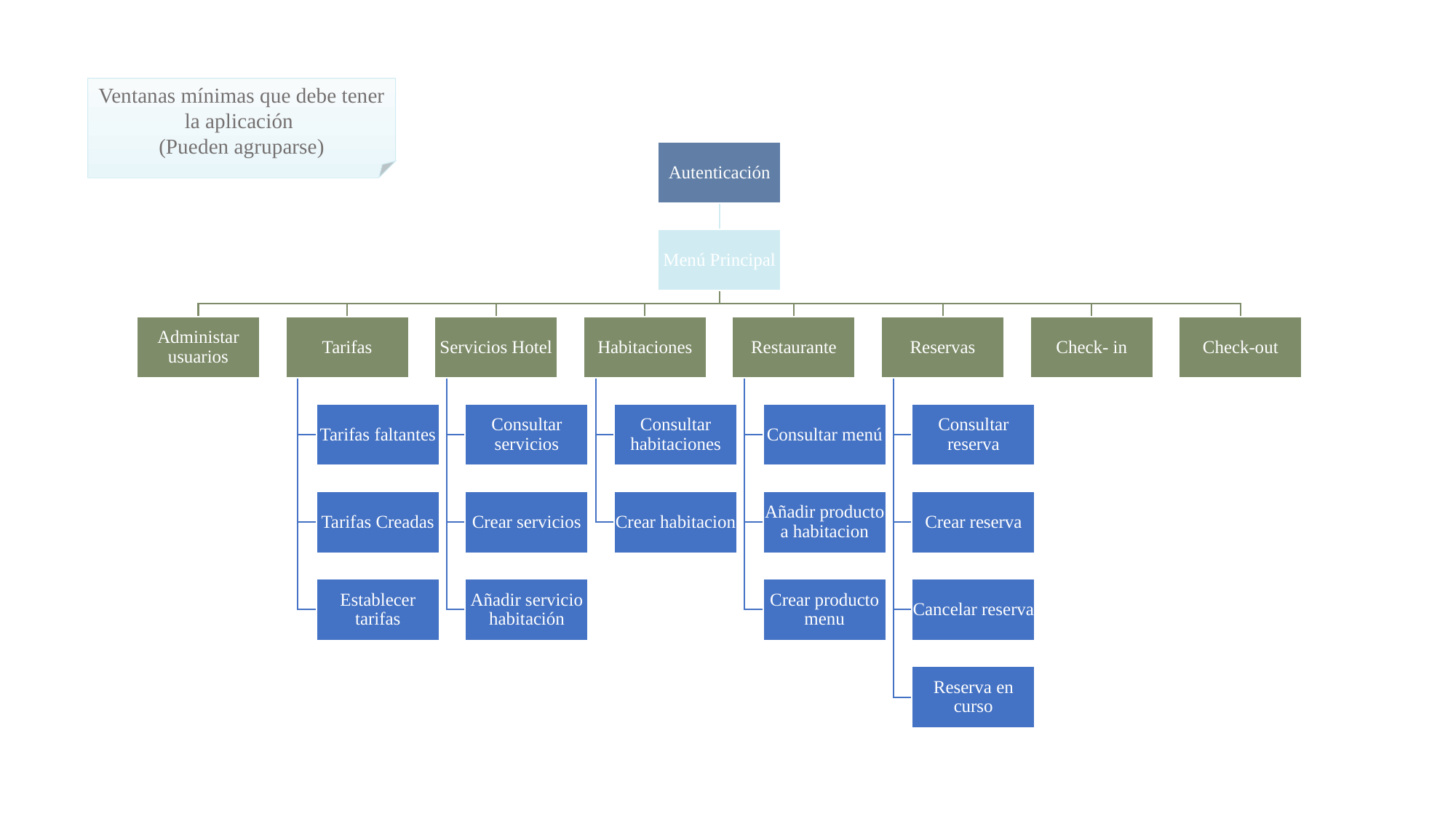

Ventanas mínimas que debe tener la aplicación 
(Pueden agruparse)
Autenticación
Menú Principal
Administar usuarios
Tarifas
Tarifas faltantes
Tarifas Creadas
Establecer tarifas
Servicios Hotel
Consultar servicios
Crear servicios
Añadir servicio habitación
Habitaciones
Consultar habitaciones
Crear habitacion
Restaurante
Consultar menú
Añadir producto a habitacion
Crear producto menu
Reservas
Consultar reserva
Crear reserva
Cancelar reserva
Reserva en curso
Check- in
Check-out